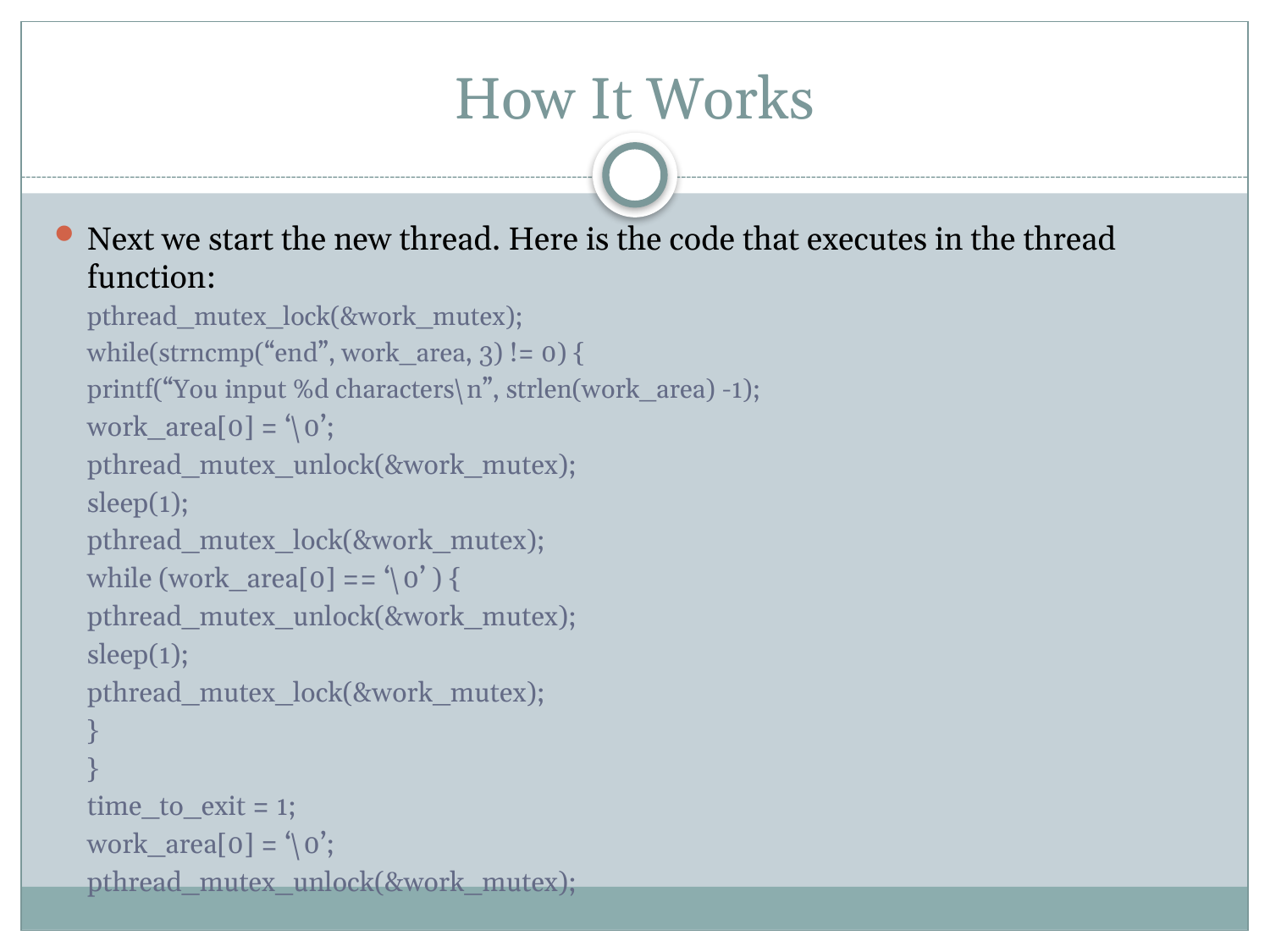

# How It Works
Next we start the new thread. Here is the code that executes in the thread function:
pthread_mutex_lock(&work_mutex);
while(strncmp(“end”, work_area, 3) != 0) {
printf(“You input %d characters\n”, strlen(work_area) -1);
work_area[0] = ‘\0’;
pthread_mutex_unlock(&work_mutex);
sleep(1);
pthread_mutex_lock(&work_mutex);
while (work_area[0] == ‘\0’ ) {
pthread_mutex_unlock(&work_mutex);
sleep(1);
pthread_mutex_lock(&work_mutex);
}
}
time_to_exit = 1;
work_area[0] = ‘\0’;
pthread_mutex_unlock(&work_mutex);